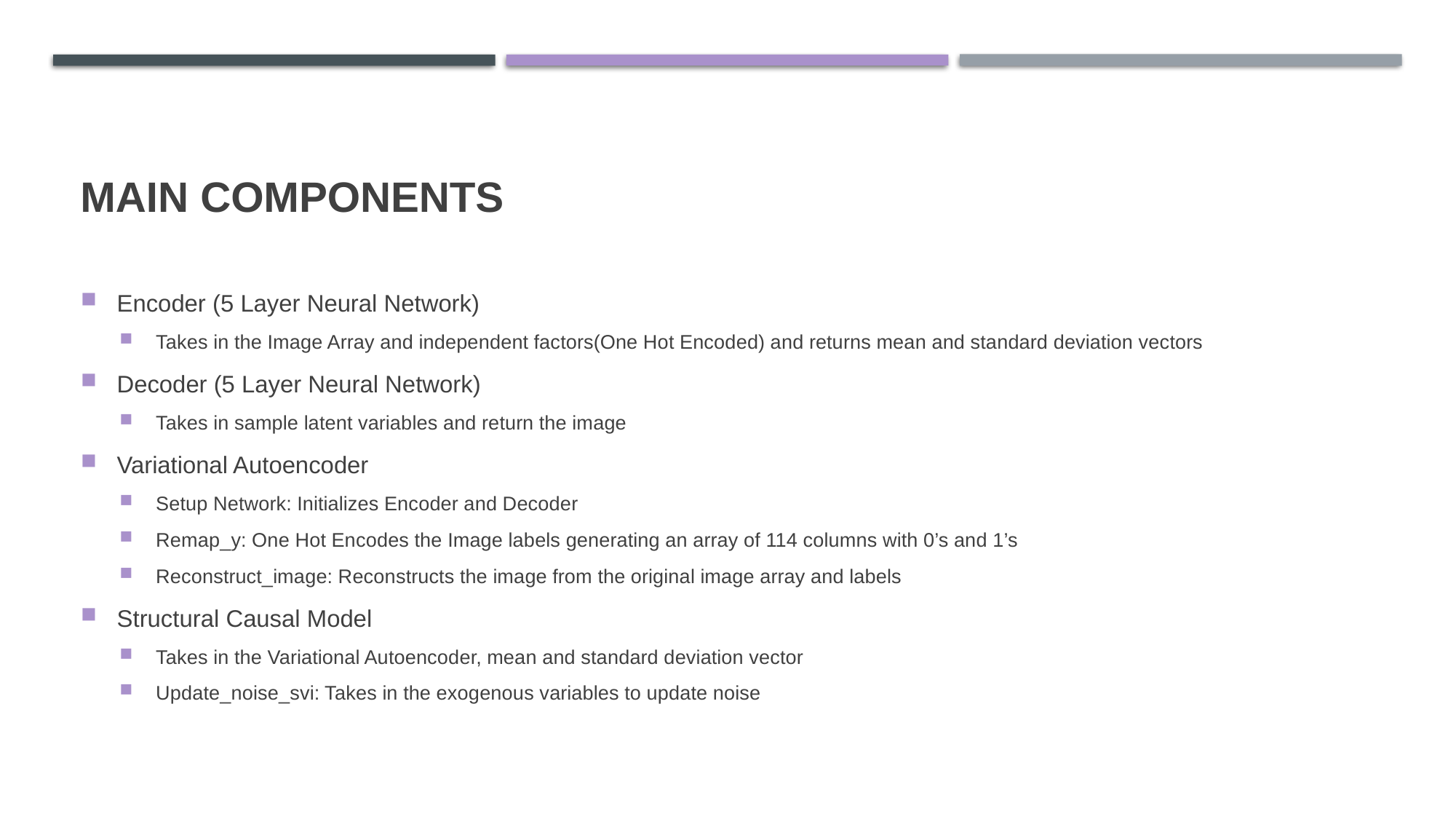

# Main Components
Encoder (5 Layer Neural Network)
Takes in the Image Array and independent factors(One Hot Encoded) and returns mean and standard deviation vectors
Decoder (5 Layer Neural Network)
Takes in sample latent variables and return the image
Variational Autoencoder
Setup Network: Initializes Encoder and Decoder
Remap_y: One Hot Encodes the Image labels generating an array of 114 columns with 0’s and 1’s
Reconstruct_image: Reconstructs the image from the original image array and labels
Structural Causal Model
Takes in the Variational Autoencoder, mean and standard deviation vector
Update_noise_svi: Takes in the exogenous variables to update noise